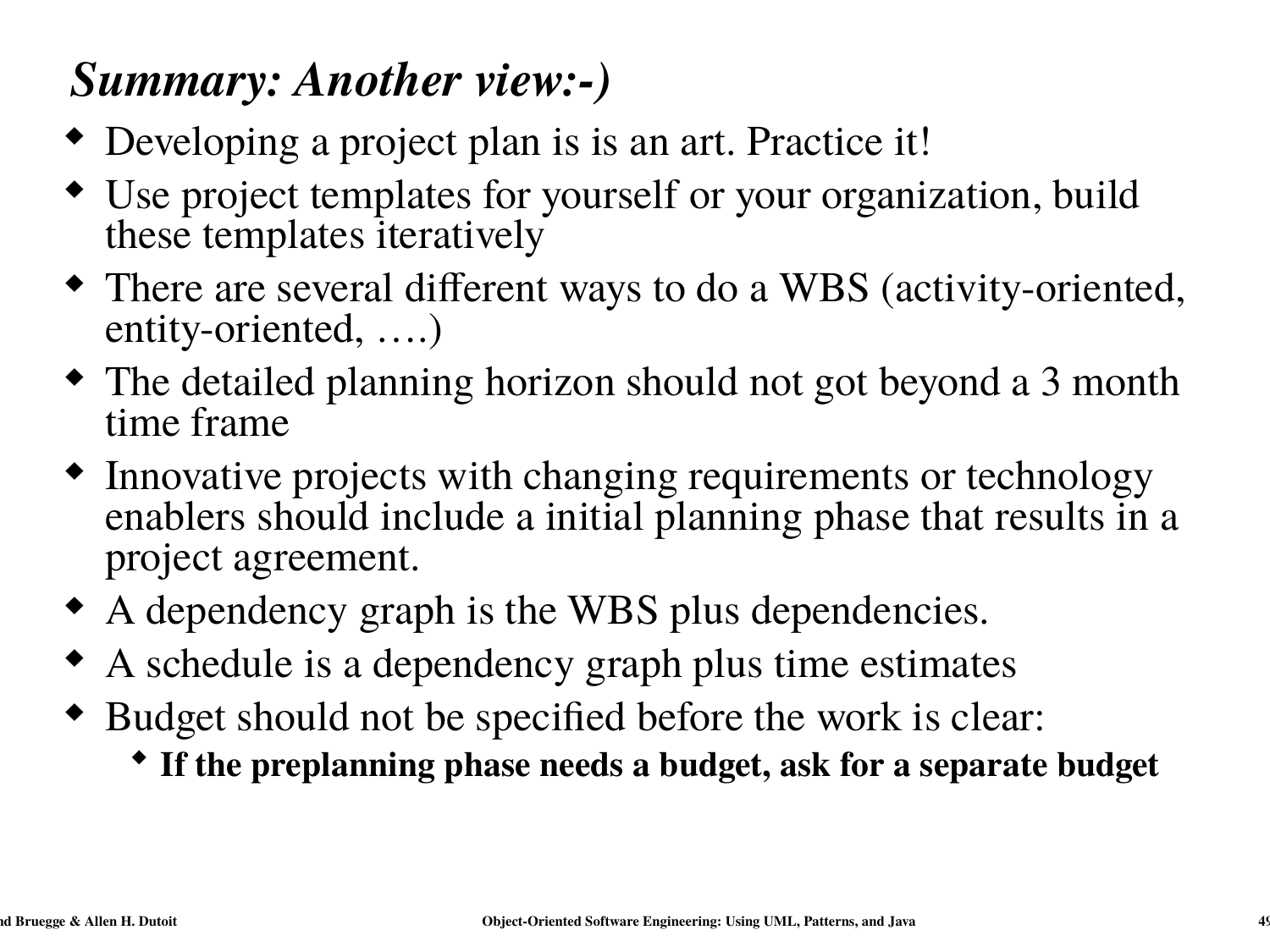

# Summary: Another view:-)
Developing a project plan is is an art. Practice it!
Use project templates for yourself or your organization, build these templates iteratively
There are several different ways to do a WBS (activity-oriented, entity-oriented, ….)
The detailed planning horizon should not got beyond a 3 month time frame
Innovative projects with changing requirements or technology enablers should include a initial planning phase that results in a project agreement.
A dependency graph is the WBS plus dependencies.
A schedule is a dependency graph plus time estimates
Budget should not be specified before the work is clear:
If the preplanning phase needs a budget, ask for a separate budget